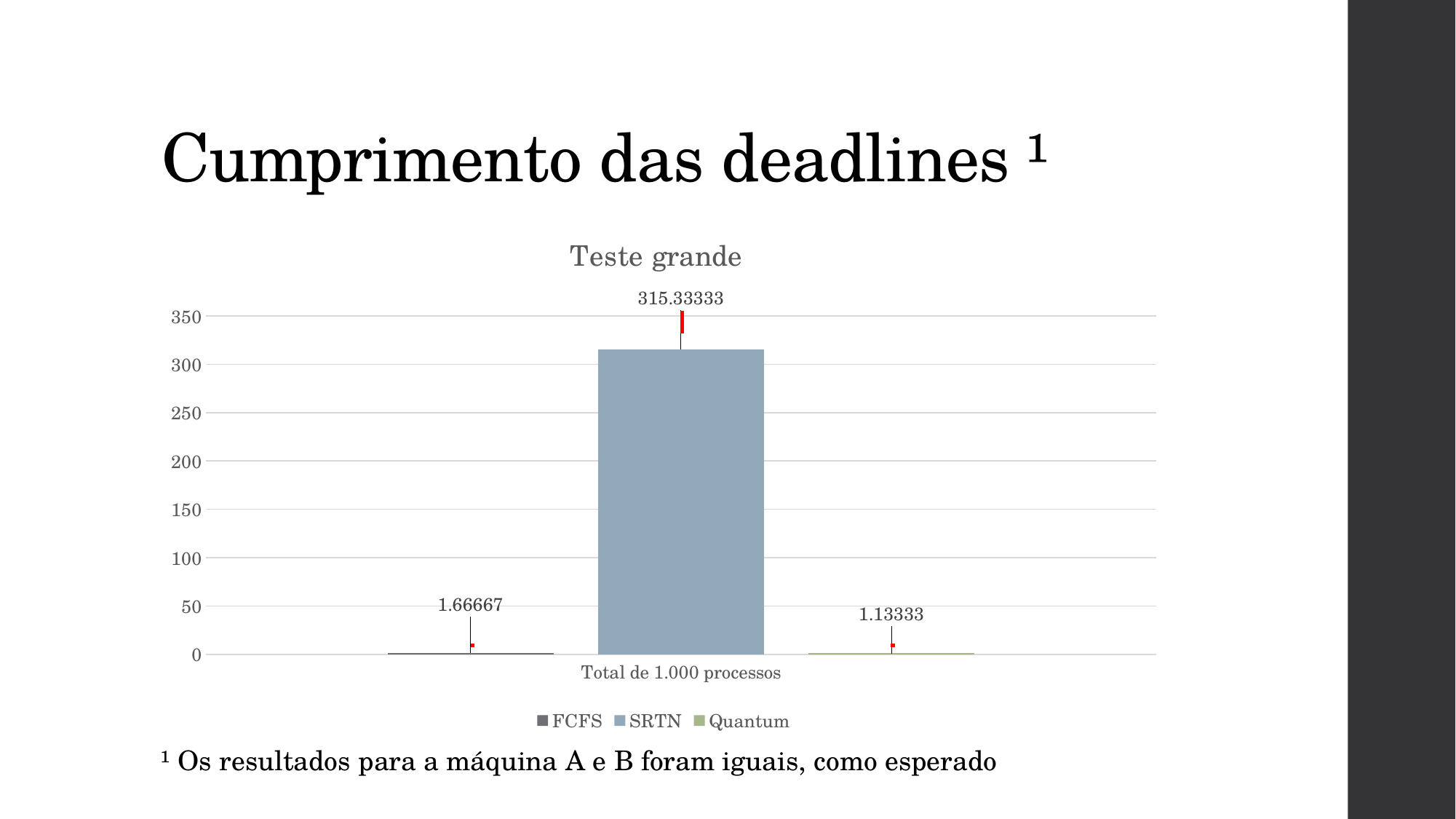

# Cumprimento das deadlines ¹

### Chart: Teste grande

| Category | FCFS | SRTN | Quantum |
|---|---|---|---|
| Total de 1.000 processos | 1.66667 | 315.33333 | 1.13333 |
¹ Os resultados para a máquina A e B foram iguais, como esperado